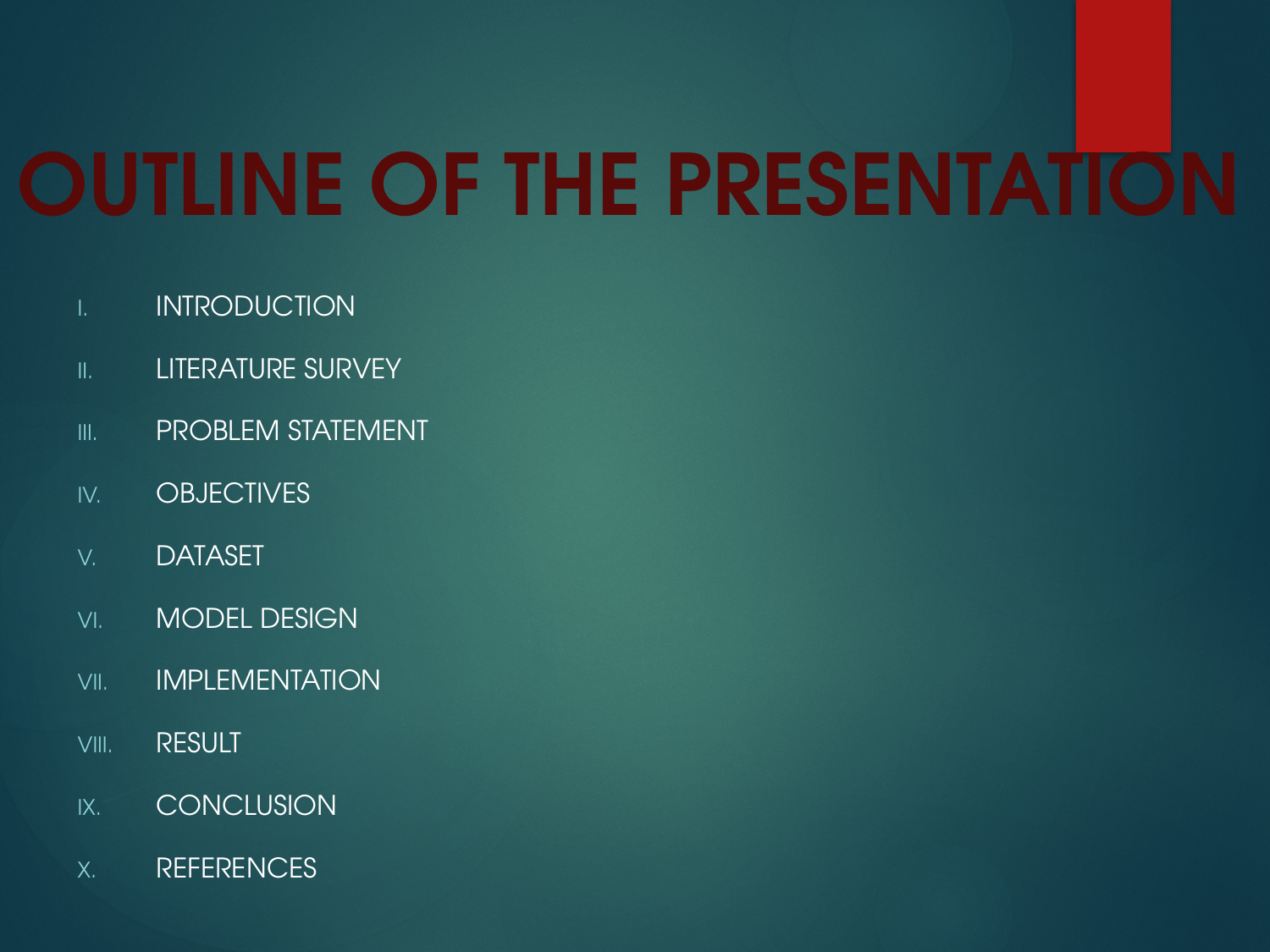

# OUTLINE OF THE PRESENTATION
INTRODUCTION
LITERATURE SURVEY
PROBLEM STATEMENT
OBJECTIVES
DATASET
MODEL DESIGN
IMPLEMENTATION
RESULT
CONCLUSION
REFERENCES